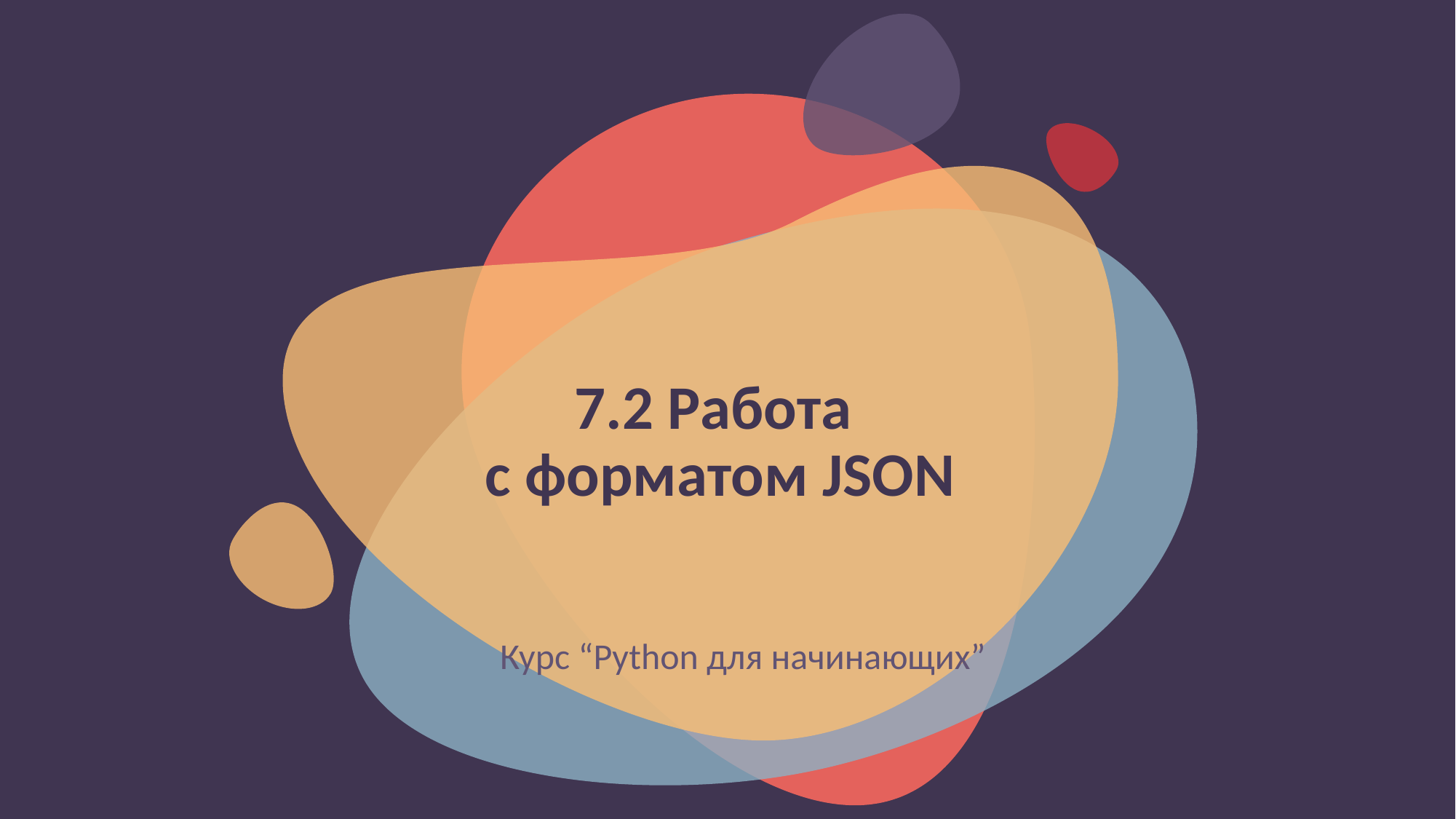

# 7.2 Работа с форматом JSON
Курс “Python для начинающих”